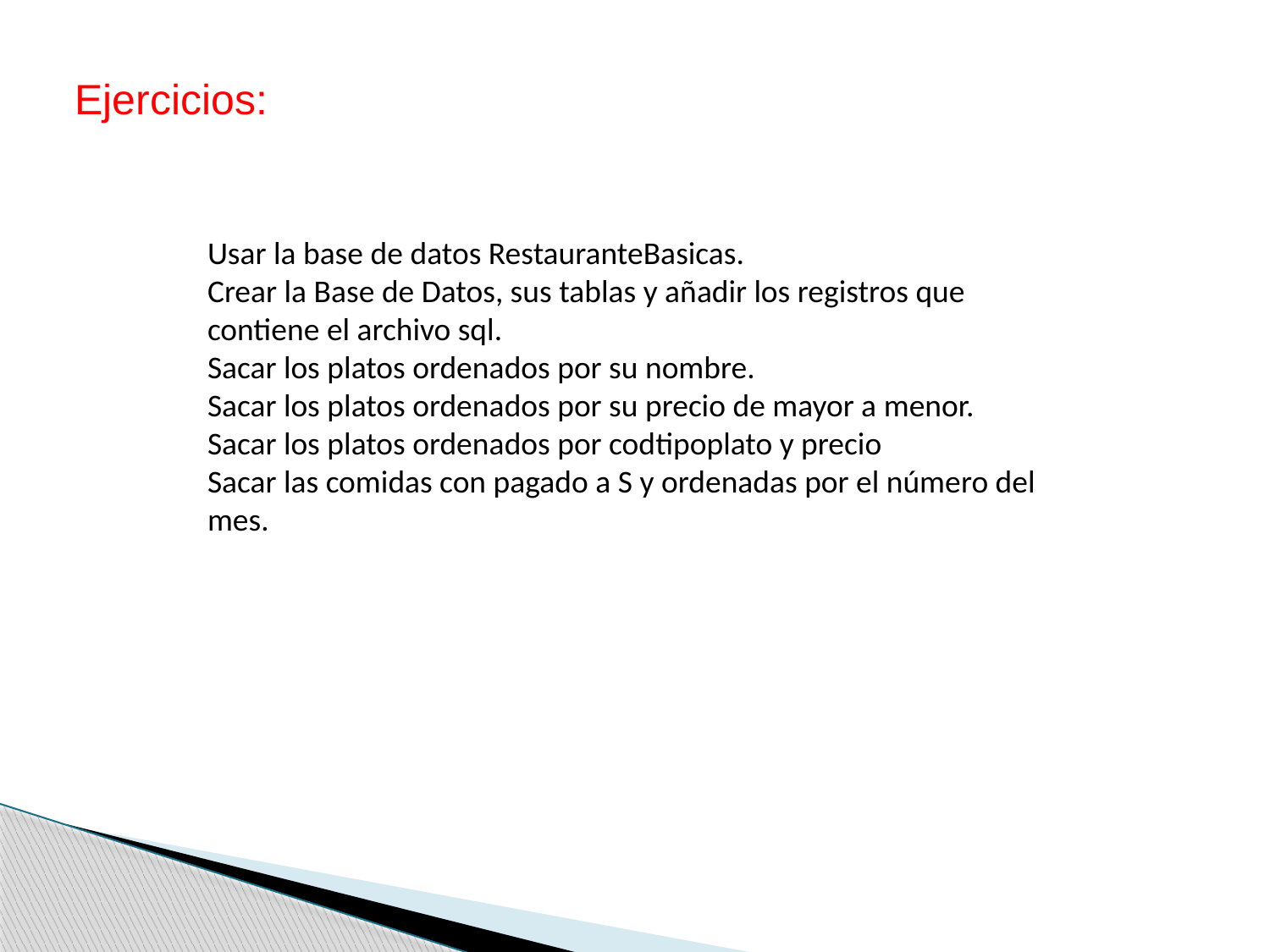

Ejercicios:
Usar la base de datos RestauranteBasicas.
Crear la Base de Datos, sus tablas y añadir los registros que contiene el archivo sql.
Sacar los platos ordenados por su nombre.
Sacar los platos ordenados por su precio de mayor a menor.
Sacar los platos ordenados por codtipoplato y precio
Sacar las comidas con pagado a S y ordenadas por el número del mes.